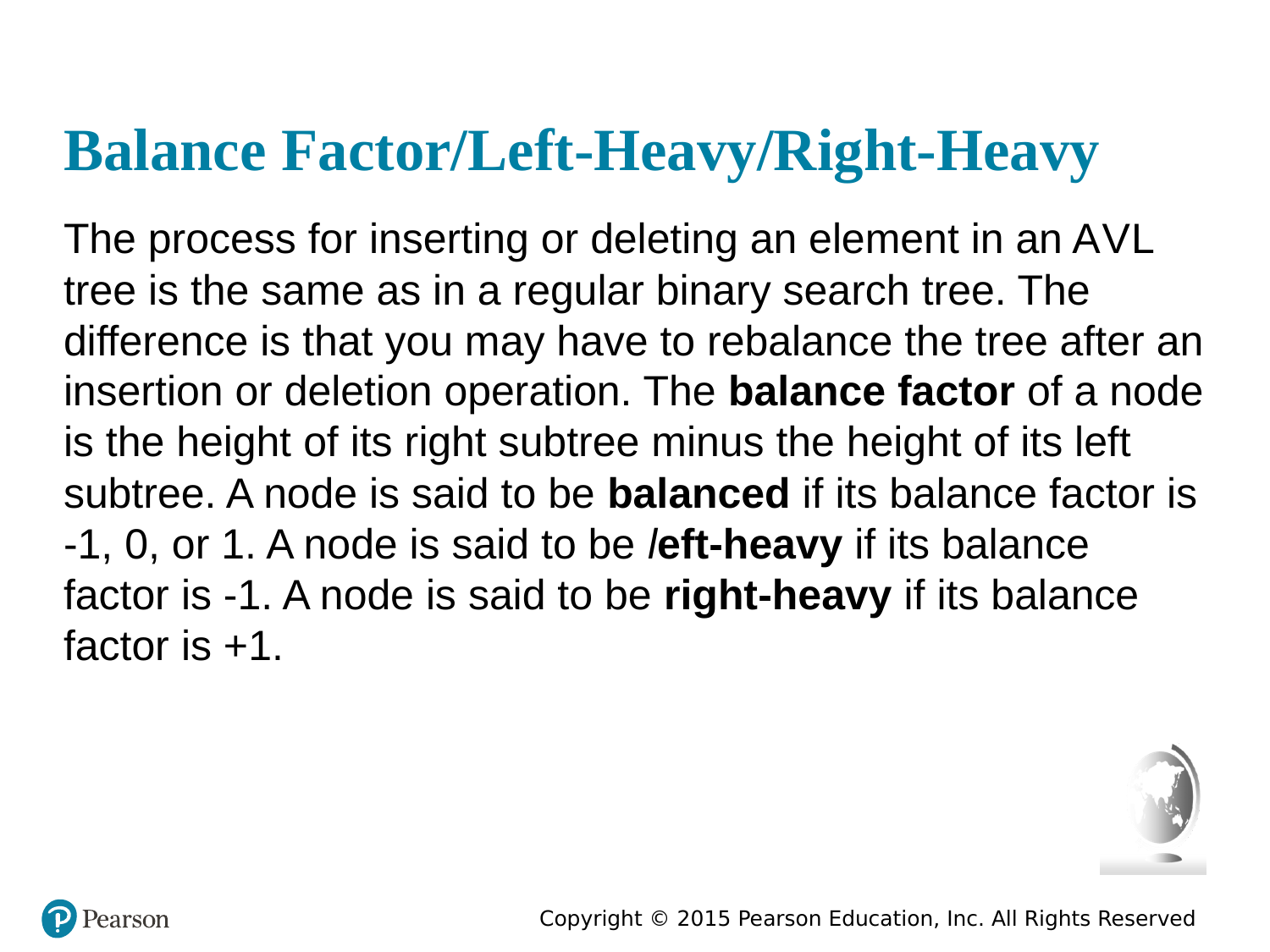

# Balance Factor/Left-Heavy/Right-Heavy
The process for inserting or deleting an element in an A V L tree is the same as in a regular binary search tree. The difference is that you may have to rebalance the tree after an insertion or deletion operation. The balance factor of a node is the height of its right subtree minus the height of its left subtree. A node is said to be balanced if its balance factor is -1, 0, or 1. A node is said to be left-heavy if its balance factor is -1. A node is said to be right-heavy if its balance factor is +1.